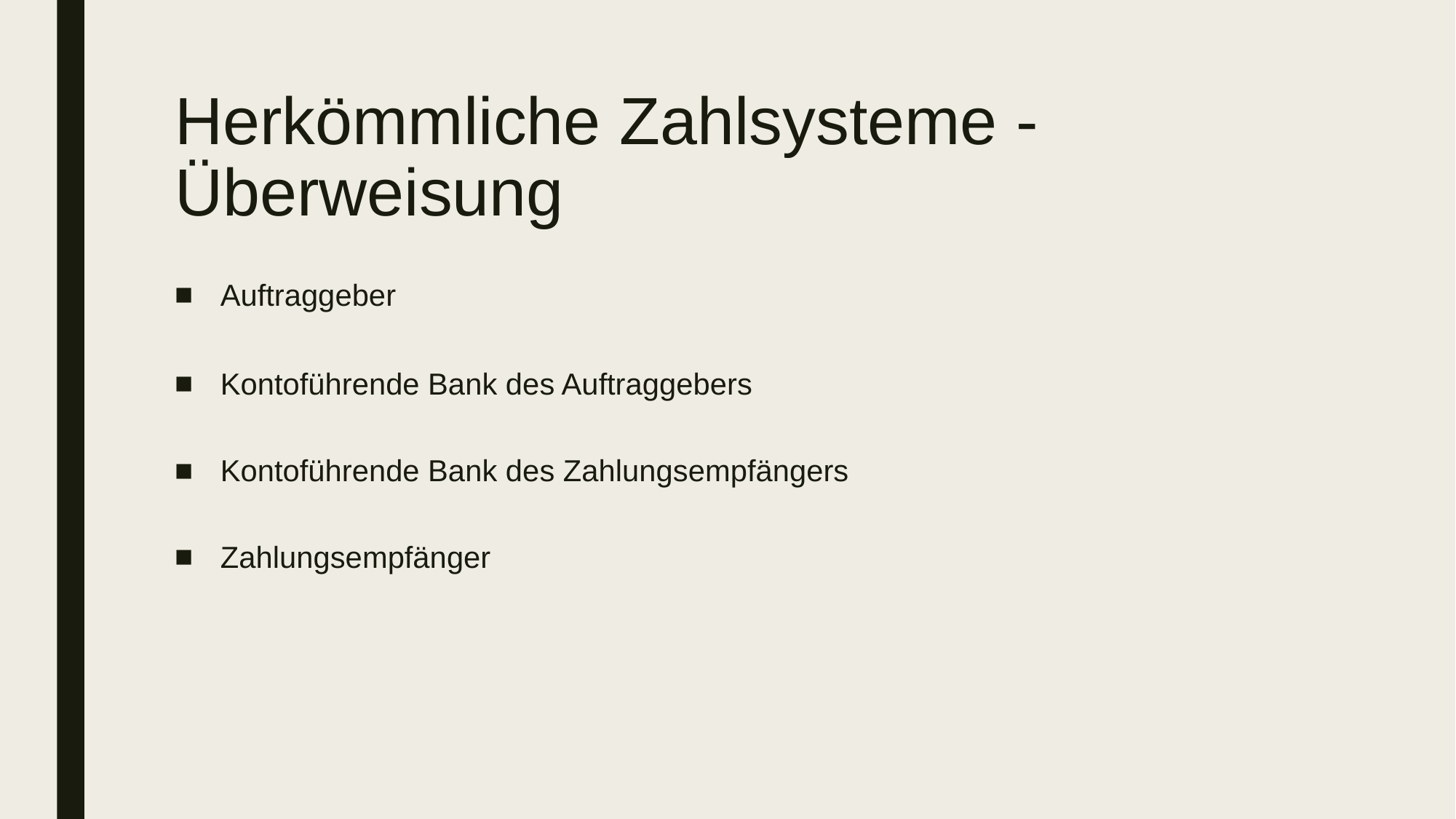

# Herkömmliche Zahlsysteme - Überweisung
Auftraggeber
Kontoführende Bank des Auftraggebers
Kontoführende Bank des Zahlungsempfängers
Zahlungsempfänger